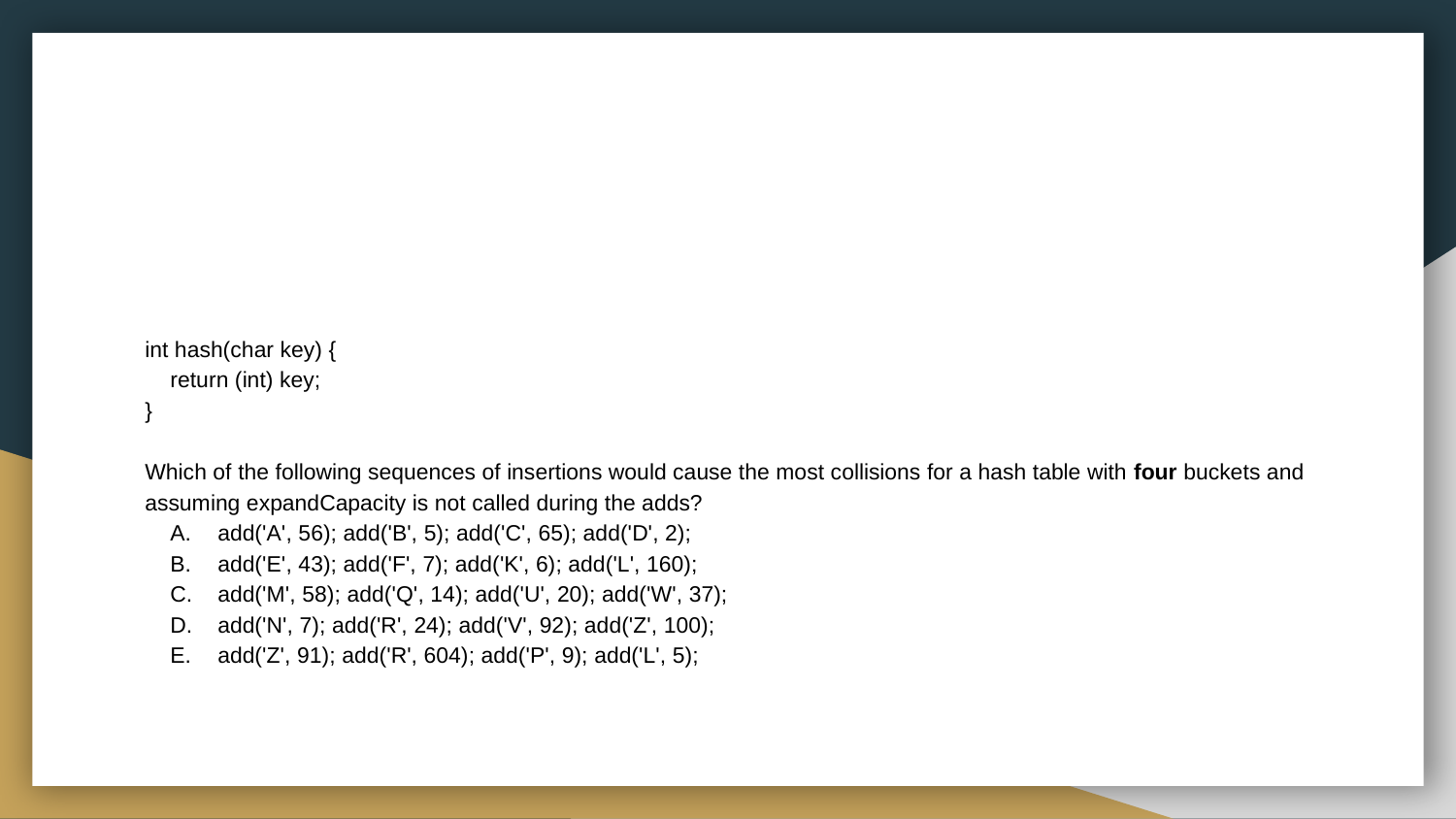

int hash(char key) {
    return (int) key;
}

Which of the following sequences of insertions would cause the most collisions for a hash table with four buckets and assuming expandCapacity is not called during the adds?
add('A', 56); add('B', 5); add('C', 65); add('D', 2);
add('E', 43); add('F', 7); add('K', 6); add('L', 160);
add('M', 58); add('Q', 14); add('U', 20); add('W', 37);
add('N', 7); add('R', 24); add('V', 92); add('Z', 100);
add('Z', 91); add('R', 604); add('P', 9); add('L', 5);